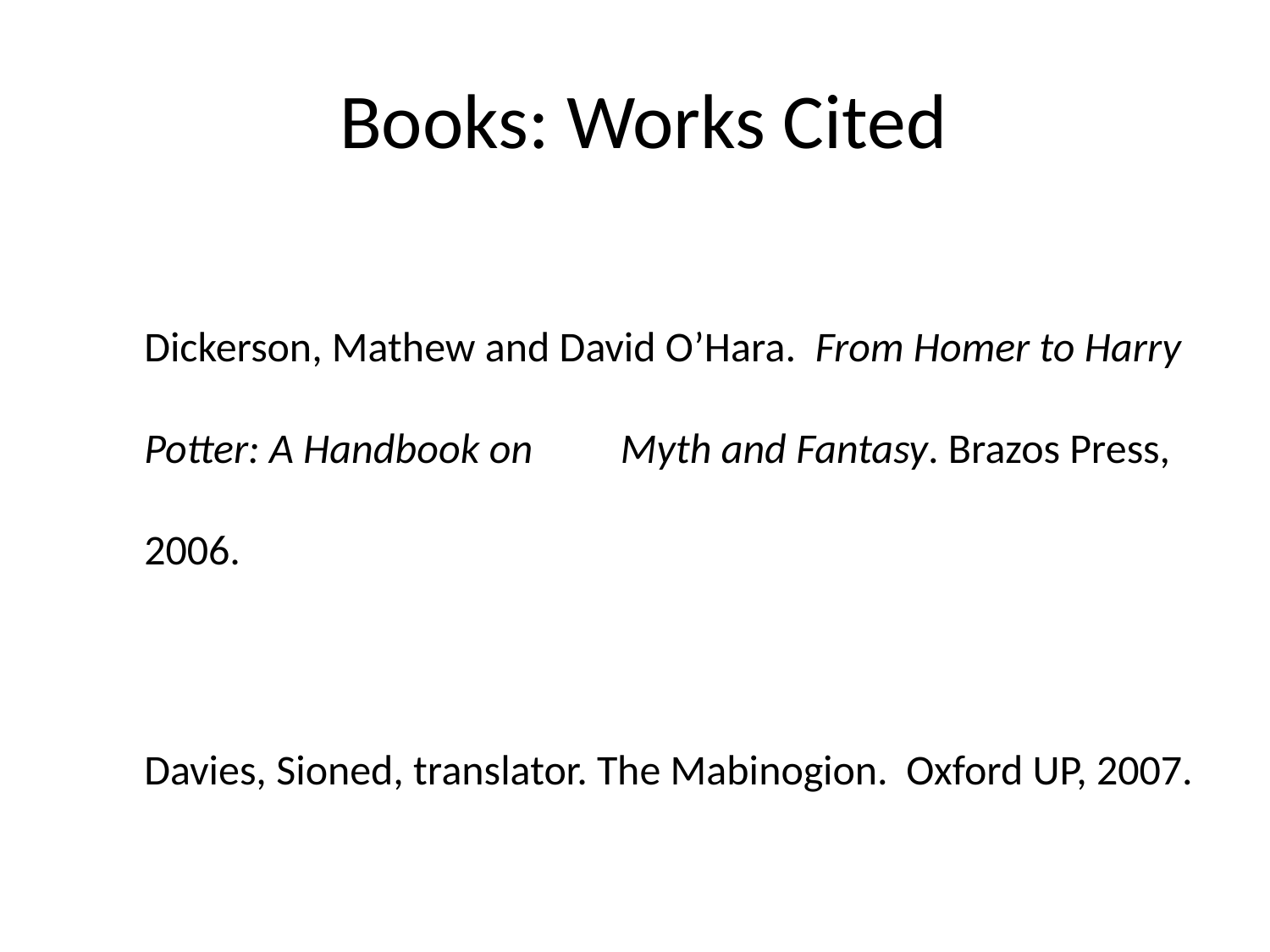

# Books: Works Cited

Dickerson, Mathew and David O’Hara.  From Homer to Harry 	Potter: A Handbook on 	Myth and Fantasy. Brazos Press, 2006.

Davies, Sioned, translator. The Mabinogion. 	Oxford UP, 2007.